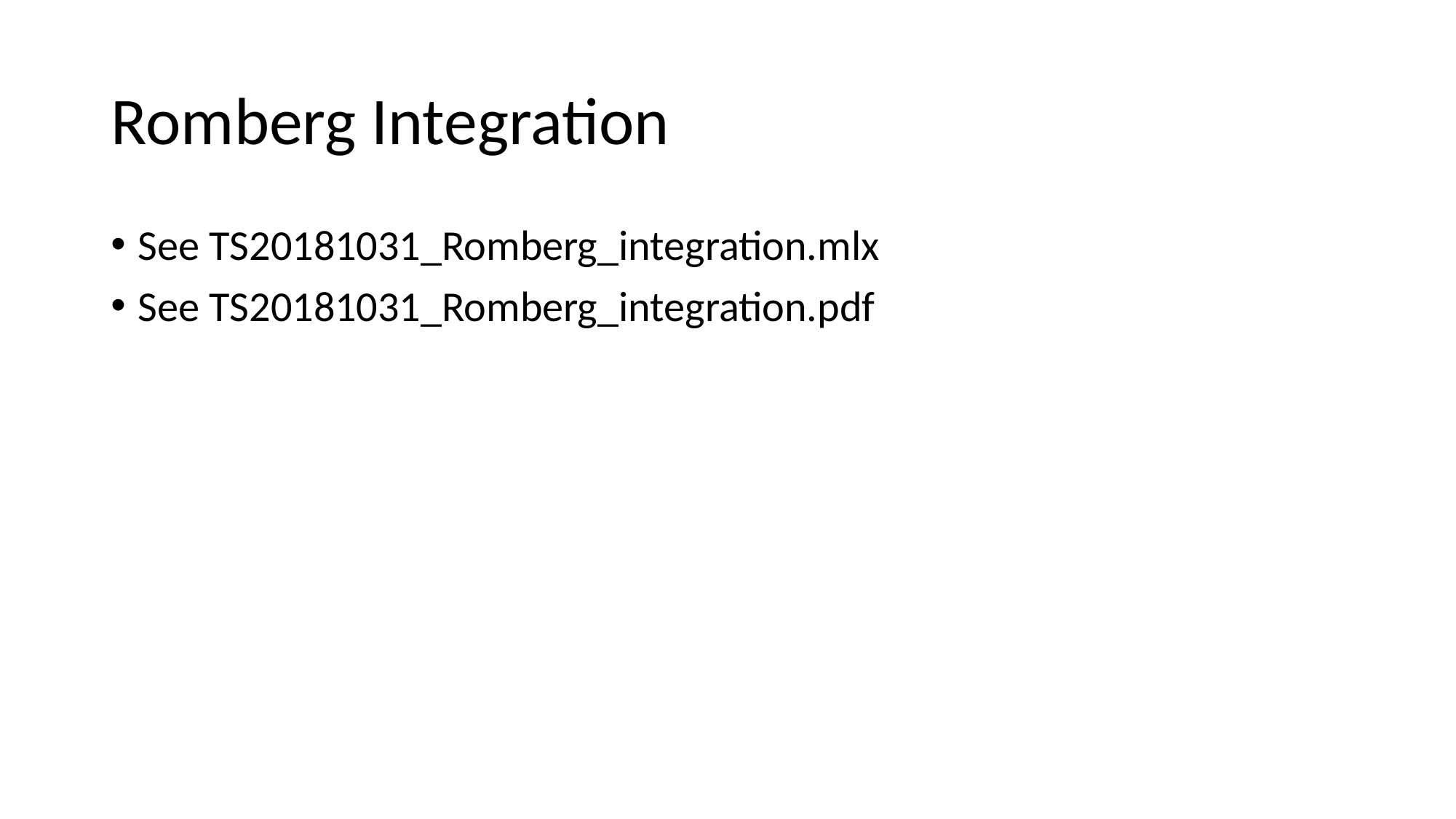

# Romberg Integration
See TS20181031_Romberg_integration.mlx
See TS20181031_Romberg_integration.pdf